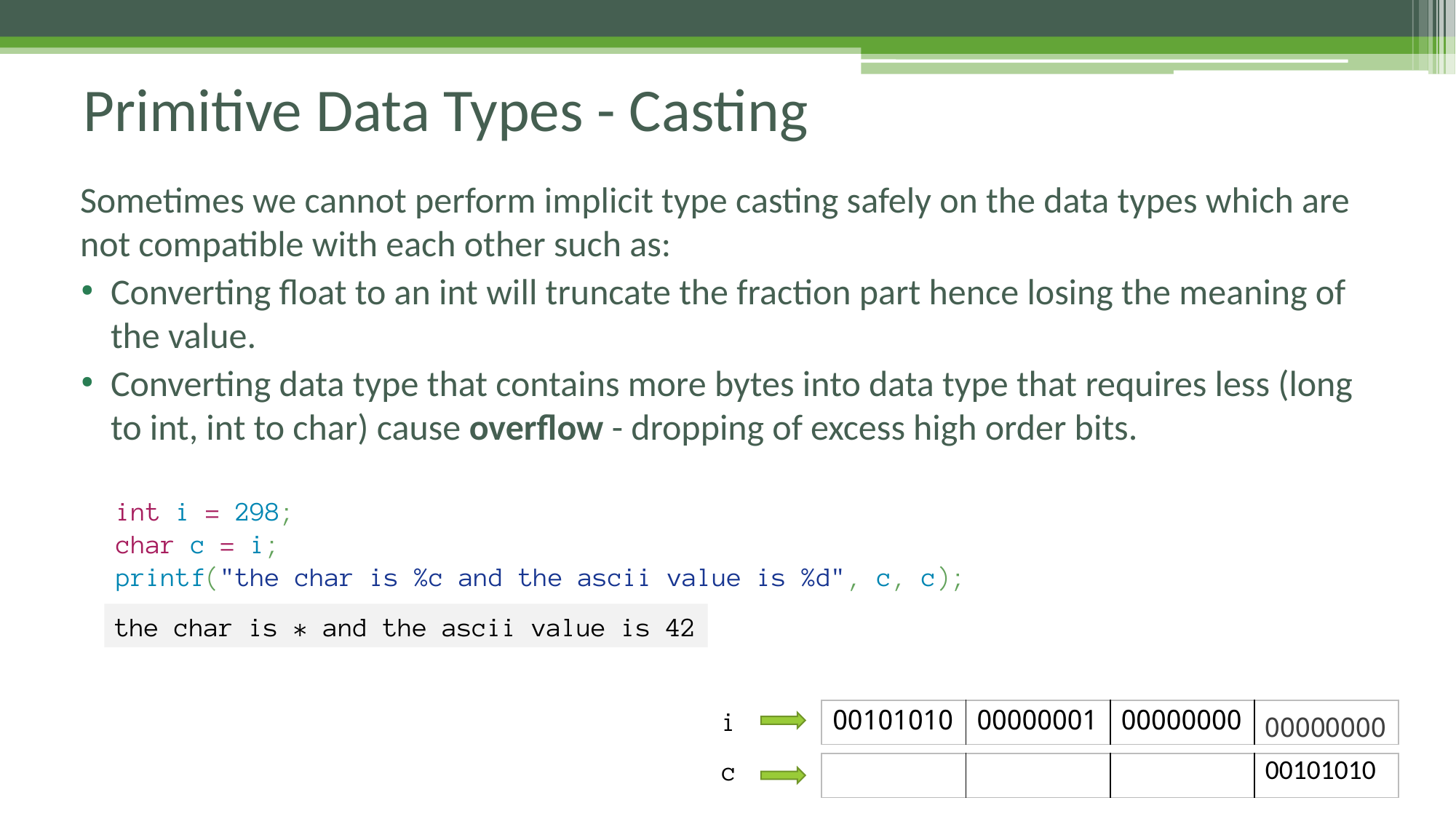

Primitive Data Types - Casting
Sometimes we cannot perform implicit type casting safely on the data types which are not compatible with each other such as:
Converting float to an int will truncate the fraction part hence losing the meaning of the value.
Converting data type that contains more bytes into data type that requires less (long to int, int to char) cause overflow - dropping of excess high order bits.

	int i = 298;
	char c = i;
	printf("the char is %c and the ascii value is %d", c, c);
the char is * and the ascii value is 42
i
| 00101010 | 00000001 | 00000000 | 00000000 |
| --- | --- | --- | --- |

c
|  |  |  | 00101010 |
| --- | --- | --- | --- |